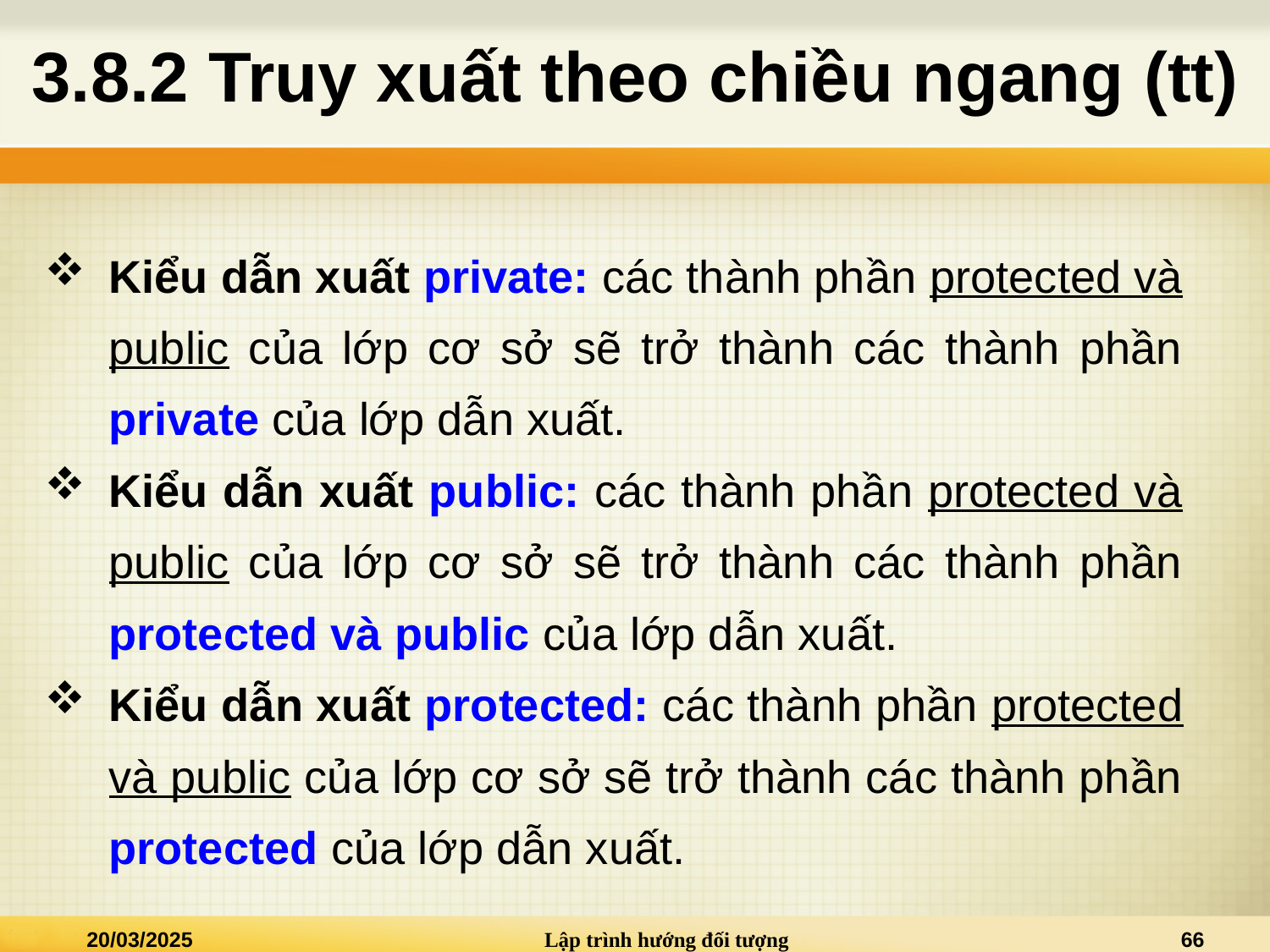

# 3.8.2 Truy xuất theo chiều ngang (tt)
Kiểu dẫn xuất private: các thành phần protected và public của lớp cơ sở sẽ trở thành các thành phần private của lớp dẫn xuất.
Kiểu dẫn xuất public: các thành phần protected và public của lớp cơ sở sẽ trở thành các thành phần protected và public của lớp dẫn xuất.
Kiểu dẫn xuất protected: các thành phần protected và public của lớp cơ sở sẽ trở thành các thành phần protected của lớp dẫn xuất.

20/03/2025
Lập trình hướng đối tượng
66